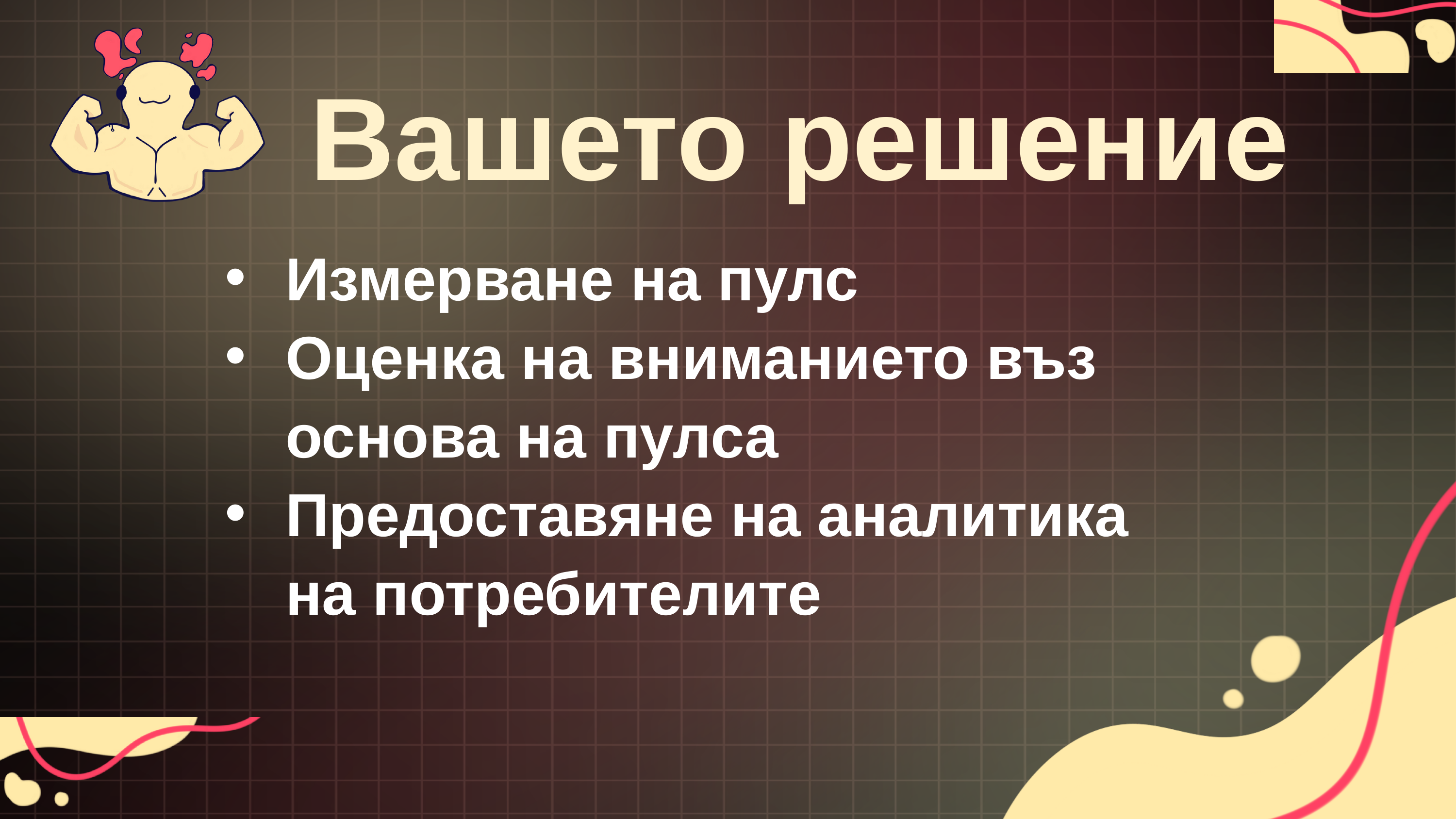

Вашето решение
Измерване на пулс
Оценка на вниманието въз основа на пулса
Предоставяне на аналитика на потребителите